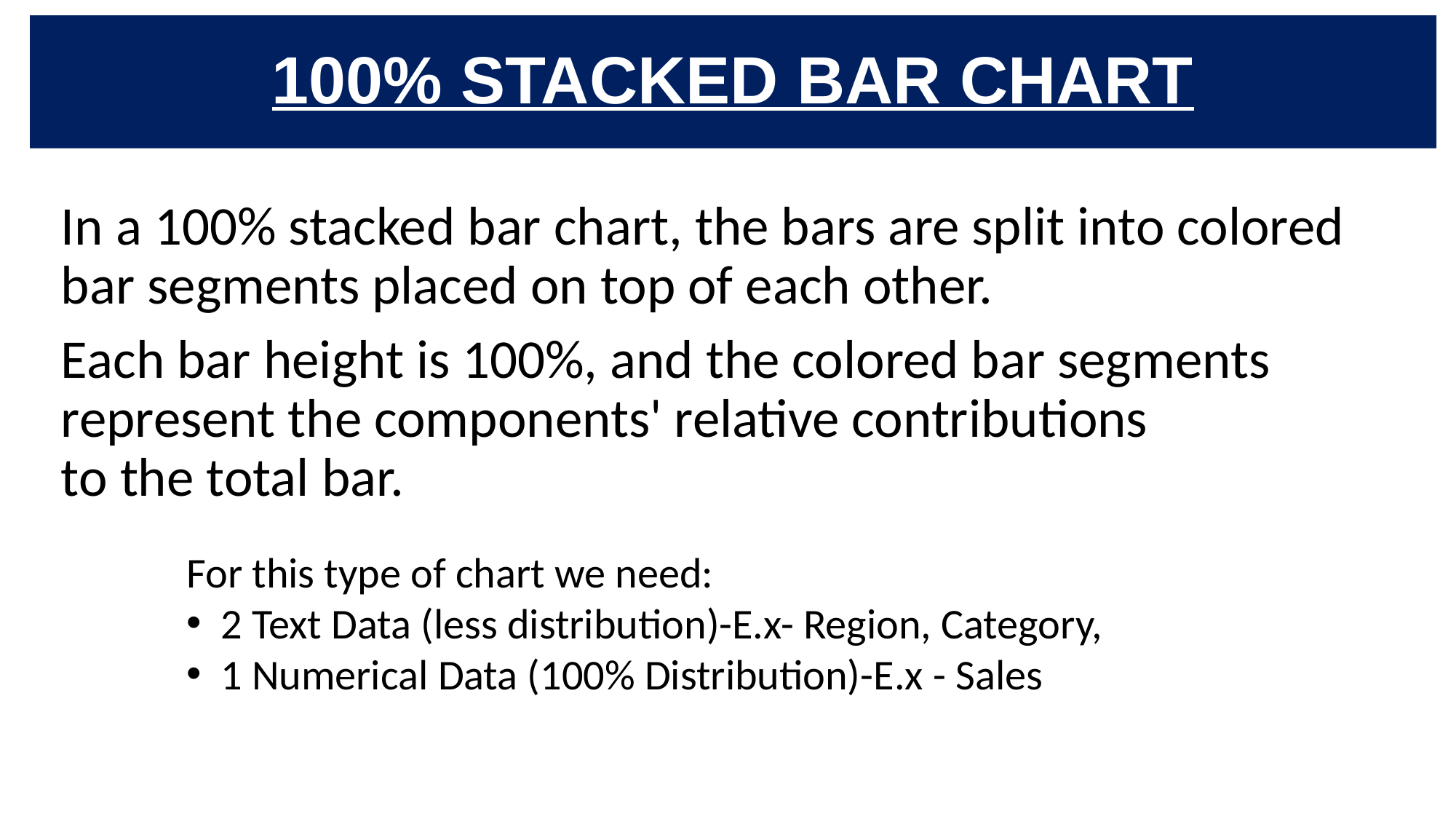

# 100% STACKED BAR CHART
In a 100% stacked bar chart, the bars are split into colored bar segments placed on top of each other.
Each bar height is 100%, and the colored bar segments represent the components' relative contributions to the total bar.

For this type of chart we need:
2 Text Data (less distribution)-E.x- Region, Category,
1 Numerical Data (100% Distribution)-E.x - Sales